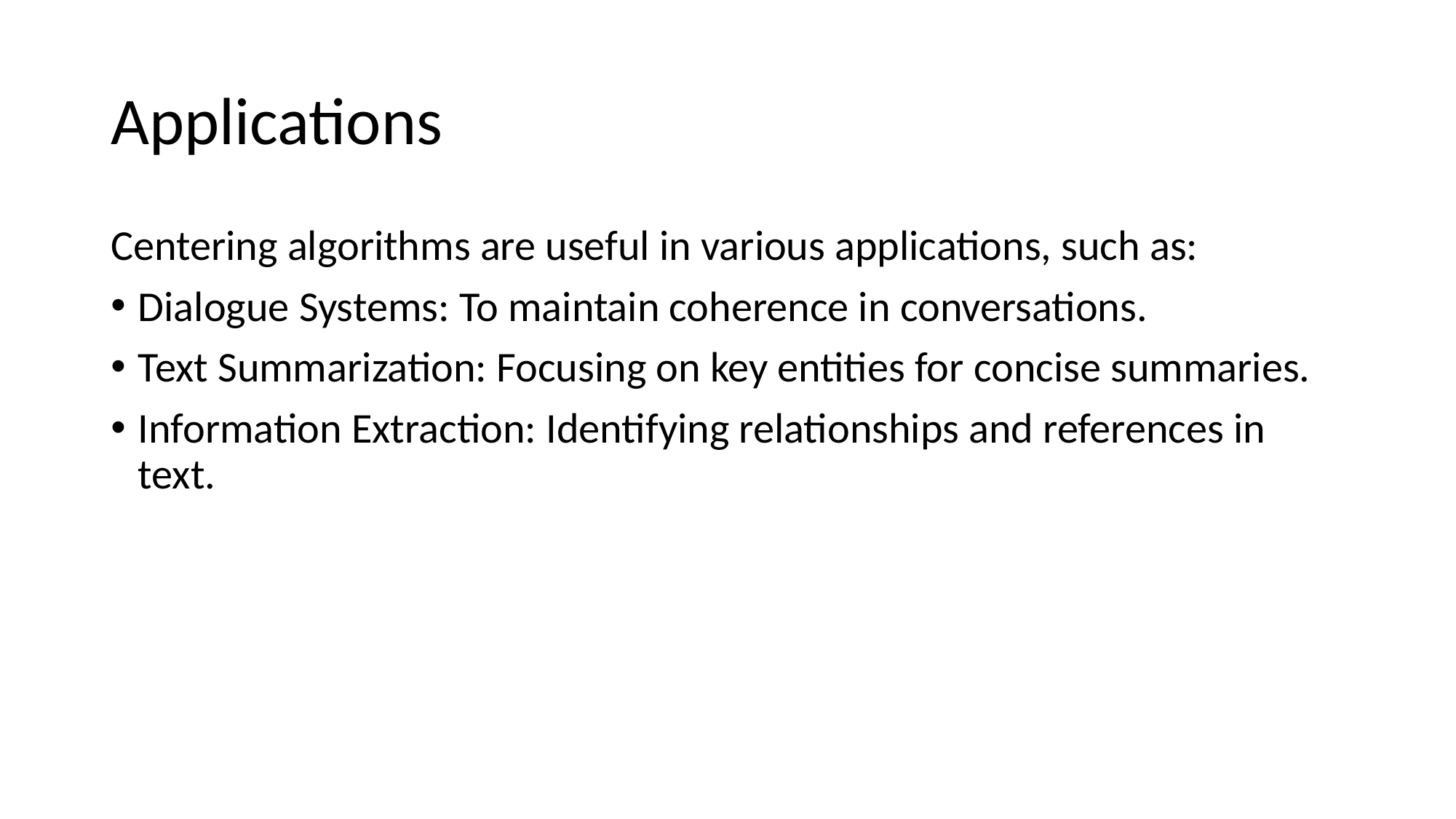

# Applications
Centering algorithms are useful in various applications, such as:
Dialogue Systems: To maintain coherence in conversations.
Text Summarization: Focusing on key entities for concise summaries.
Information Extraction: Identifying relationships and references in text.